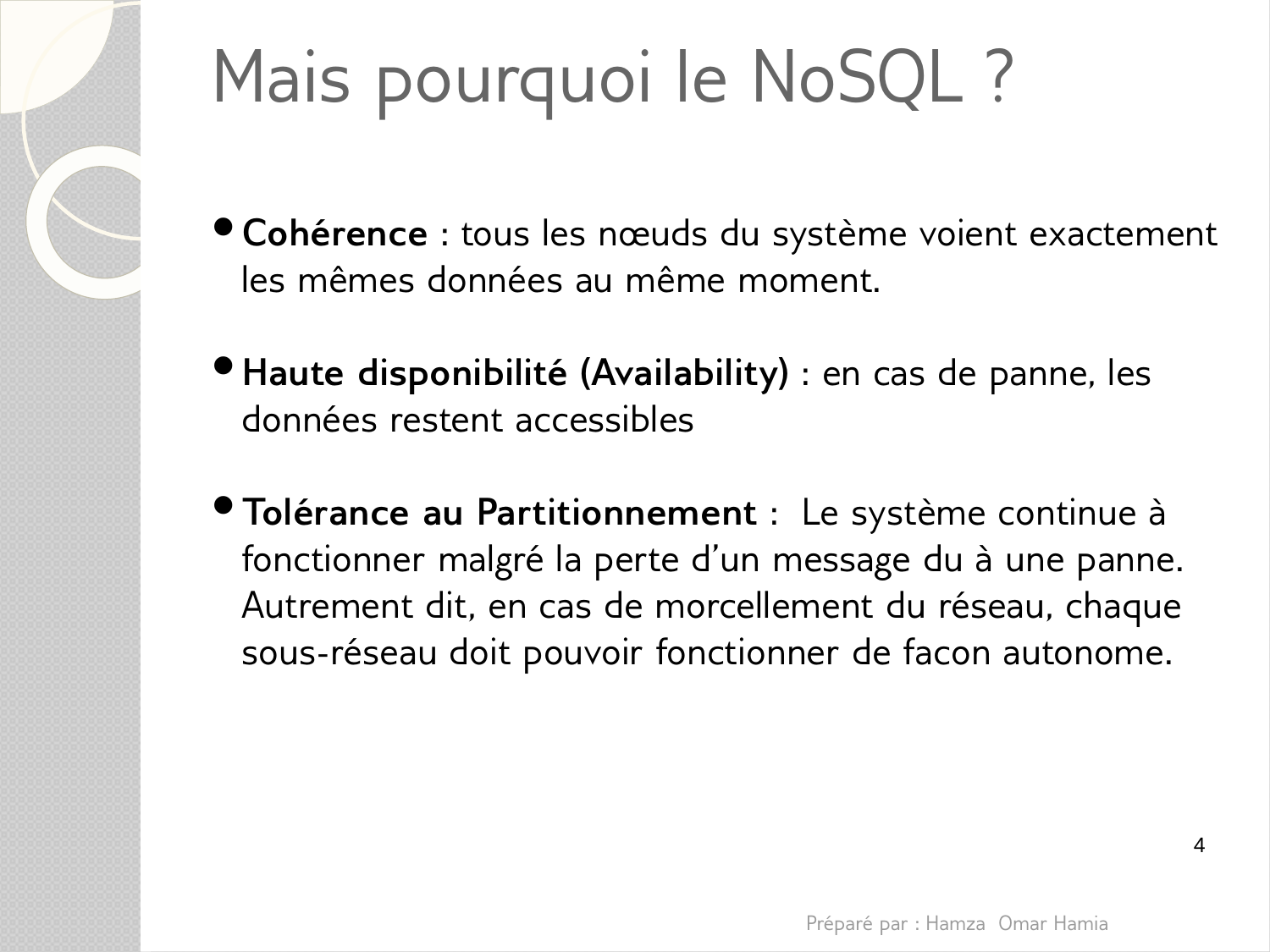

Mais pourquoi le NoSQL ?

Cohérence : tous les noeuds du système voient exactement les mêmes données au même moment.

Haute disponibilité (Availability) : en cas de panne, les données restent accessibles

Tolérance au Partitionnement :  Le système continue à fonctionner malgré la perte d’un message du à une panne. Autrement dit, en cas de morcellement du réseau, chaque sous-réseau doit pouvoir fonctionner de facon autonome.

4
Préparé par : Hamza  Omar Hamia